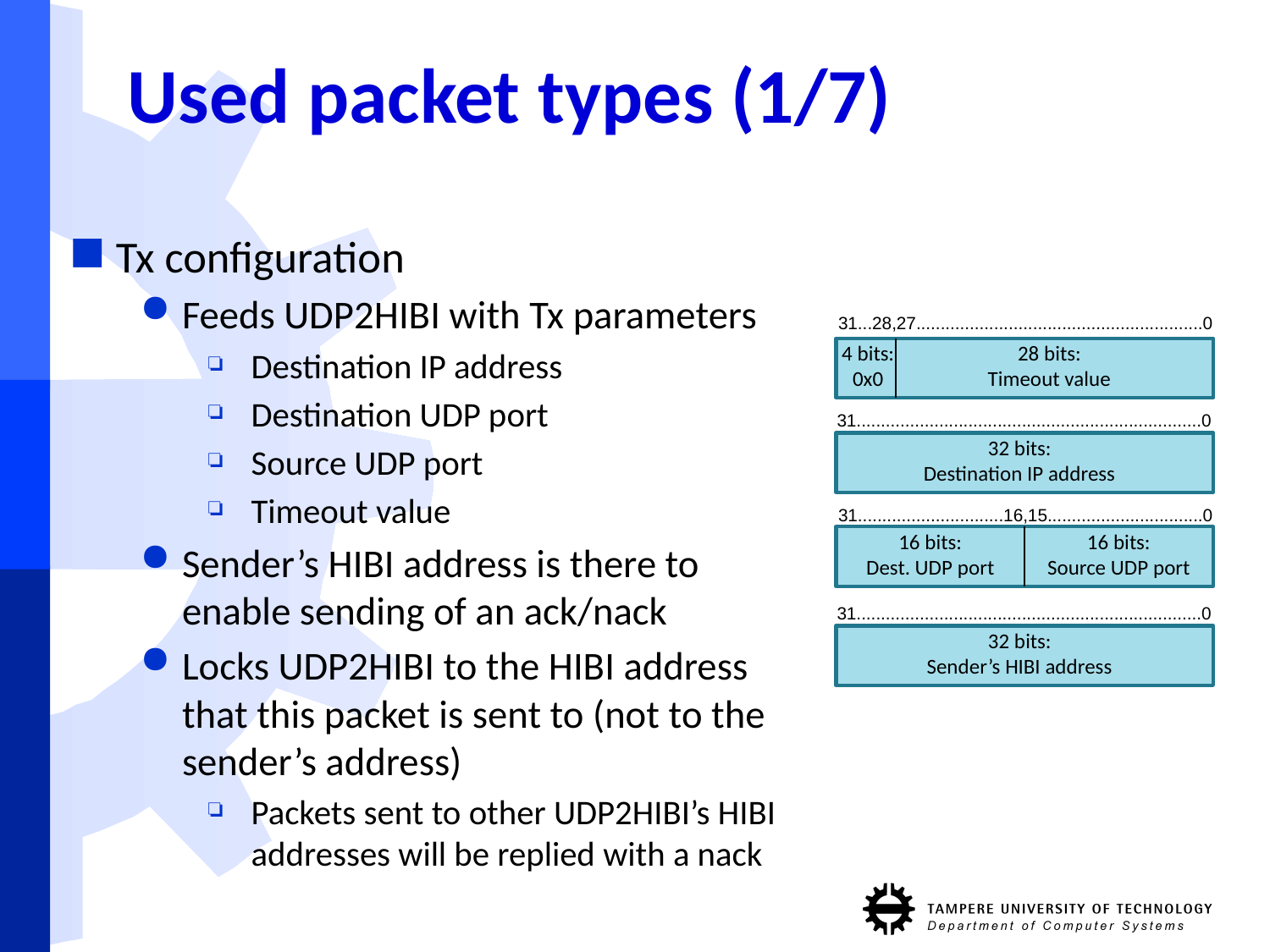

# Used packet types (1/7)
Tx configuration
Feeds UDP2HIBI with Tx parameters
Destination IP address
Destination UDP port
Source UDP port
Timeout value
Sender’s HIBI address is there to enable sending of an ack/nack
Locks UDP2HIBI to the HIBI address that this packet is sent to (not to the sender’s address)
Packets sent to other UDP2HIBI’s HIBI addresses will be replied with a nack
31...28,27...........................................................0
4 bits:
0x0
28 bits:
Timeout value

31.......................................................................0
32 bits:
Destination IP address

31..............................16,15................................0
16 bits:
Dest. UDP port
16 bits:
Source UDP port

31.......................................................................0
32 bits:
Sender’s HIBI address